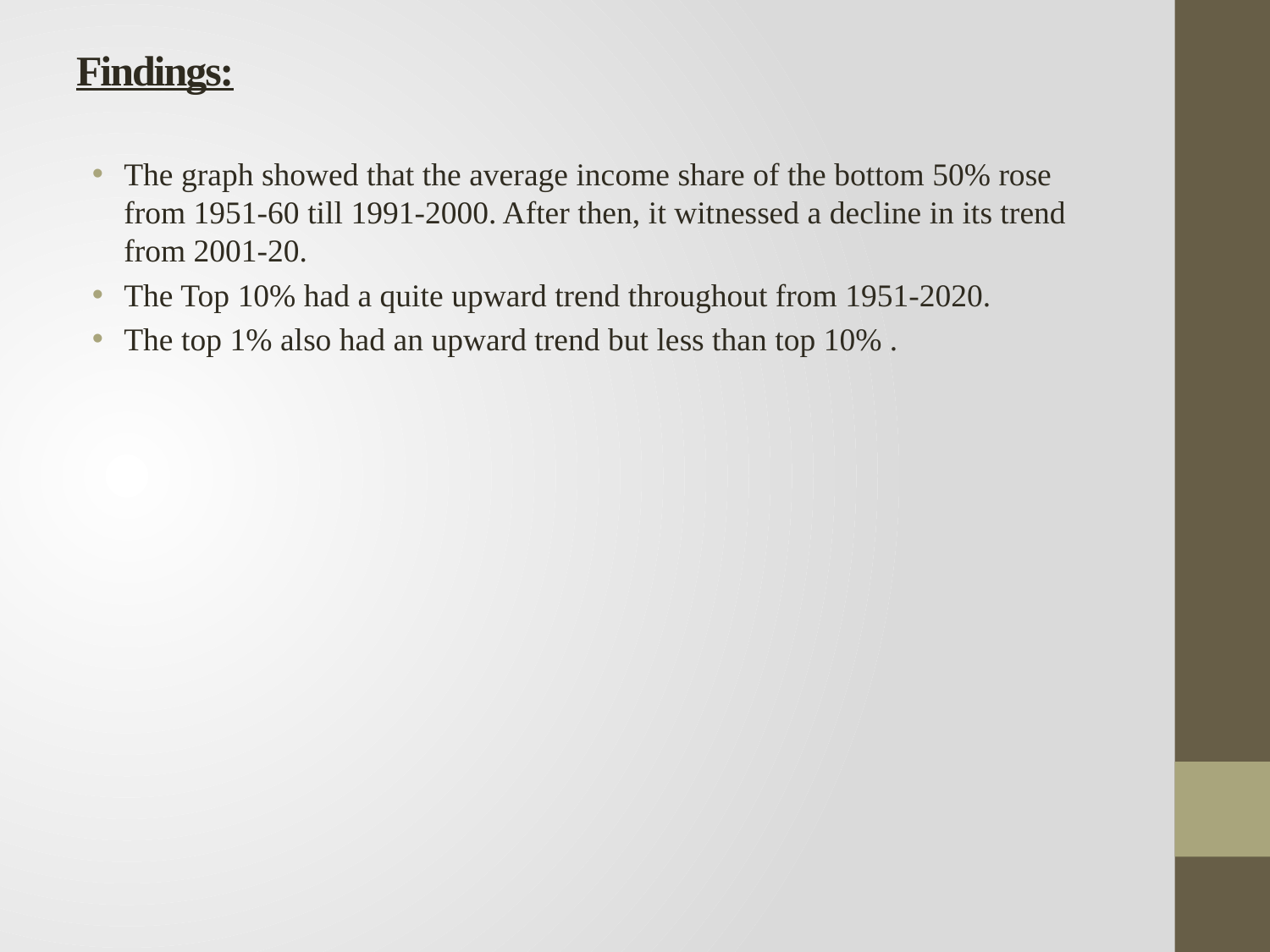

# Findings:
The graph showed that the average income share of the bottom 50% rose from 1951-60 till 1991-2000. After then, it witnessed a decline in its trend from 2001-20.
The Top 10% had a quite upward trend throughout from 1951-2020.
The top 1% also had an upward trend but less than top 10% .